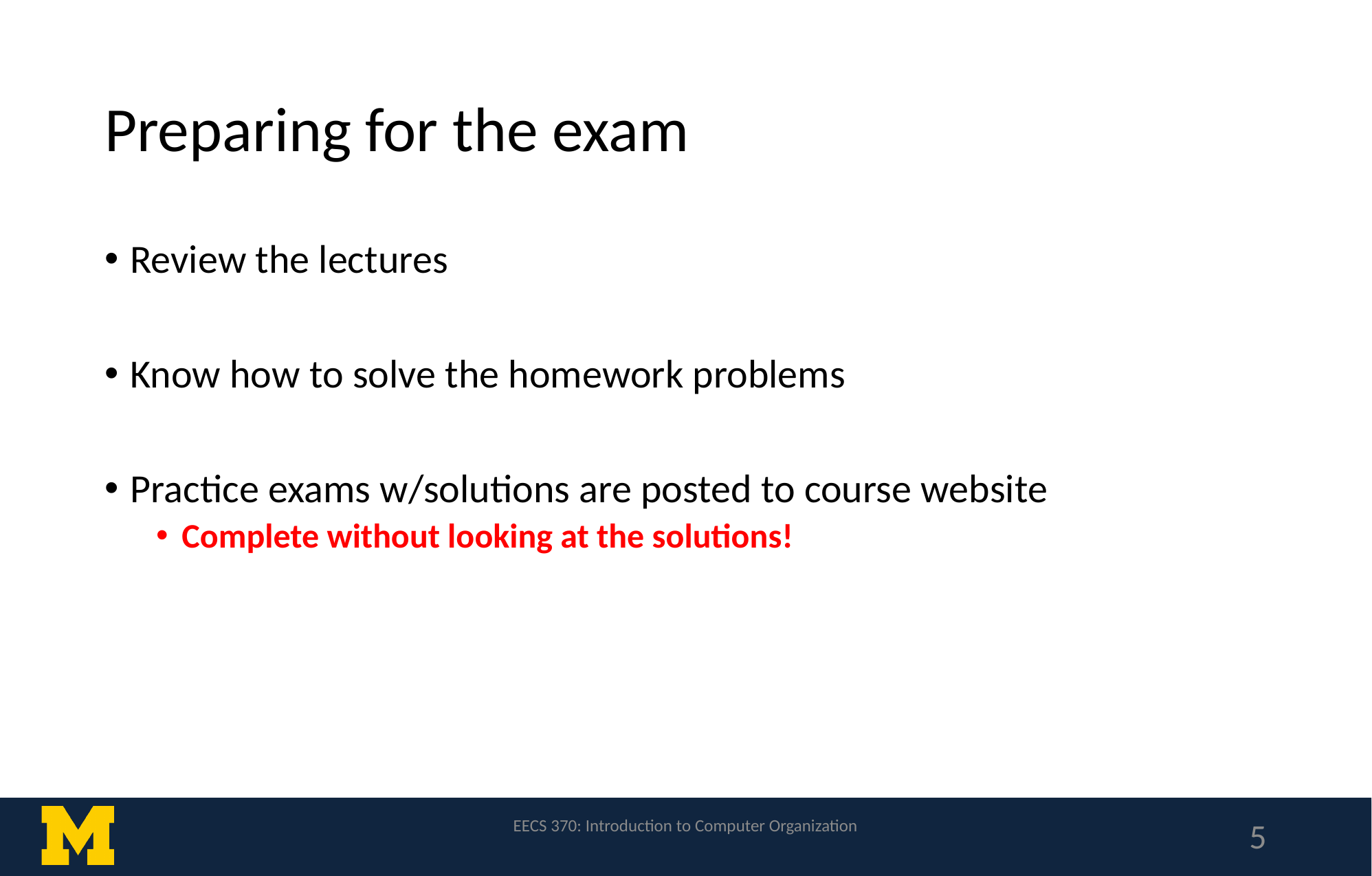

# Preparing for the exam
Review the lectures

Know how to solve the homework problems

Practice exams w/solutions are posted to course website
Complete without looking at the solutions!
EECS 370: Introduction to Computer Organization

5